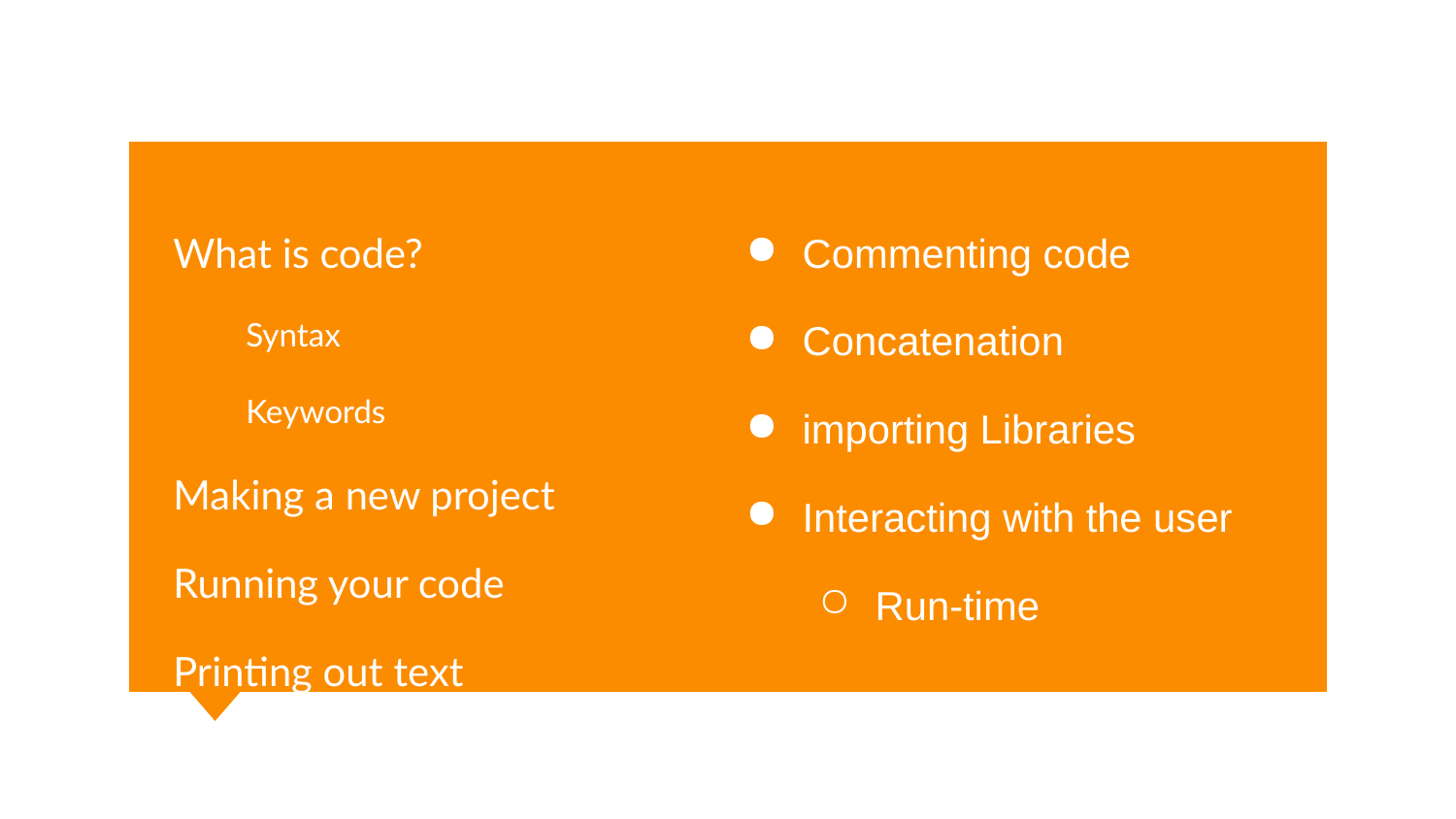

What is code?
Syntax
Keywords
Making a new project
Running your code
Printing out text
“Strings”
Commenting code
Concatenation
importing Libraries
Interacting with the user
Run-time